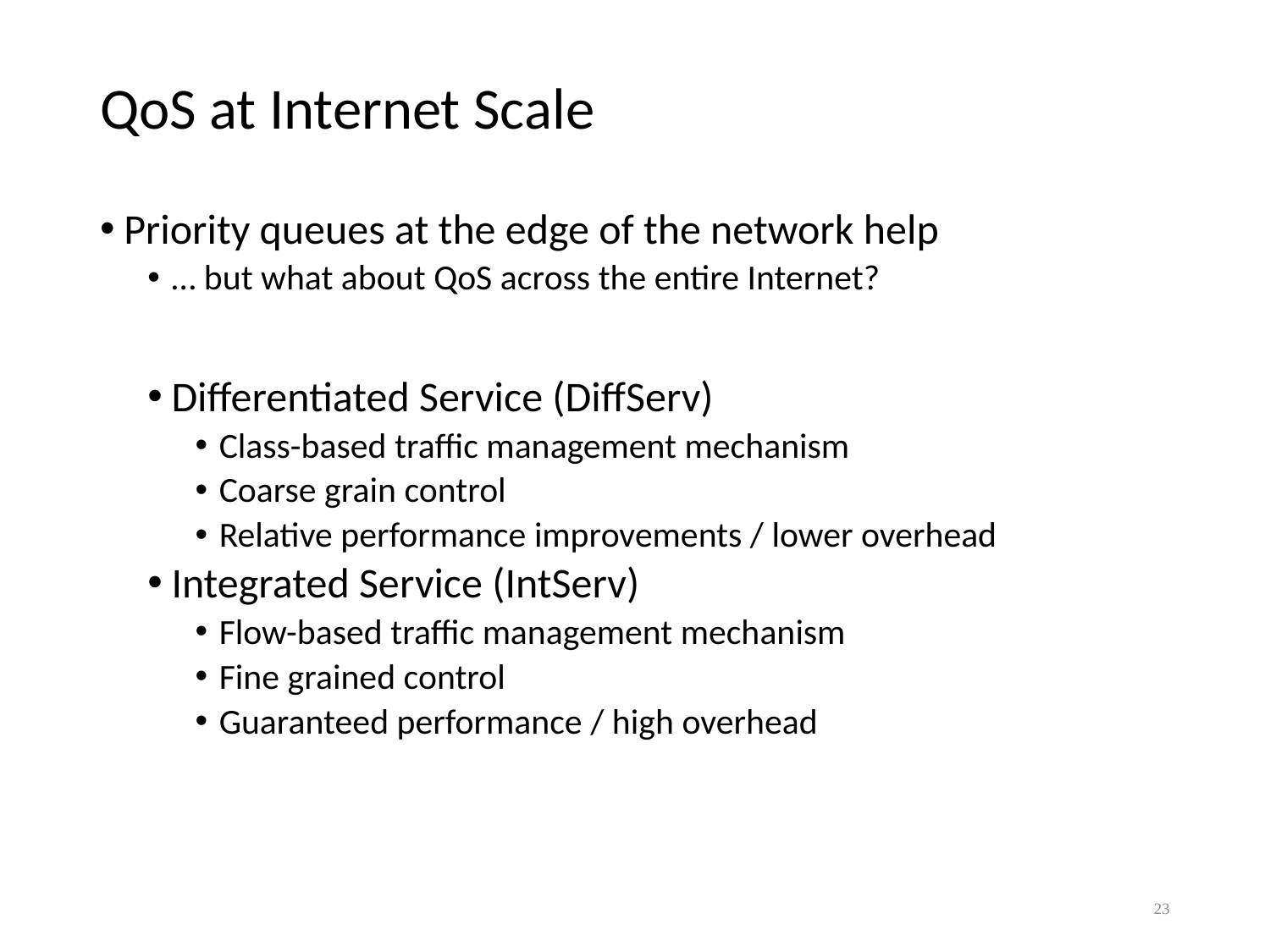

# QoS at Internet Scale
Priority queues at the edge of the network help
… but what about QoS across the entire Internet?

Differentiated Service (DiffServ)
Class-based traffic management mechanism
Coarse grain control
Relative performance improvements / lower overhead
Integrated Service (IntServ)
Flow-based traffic management mechanism
Fine grained control
Guaranteed performance / high overhead
23